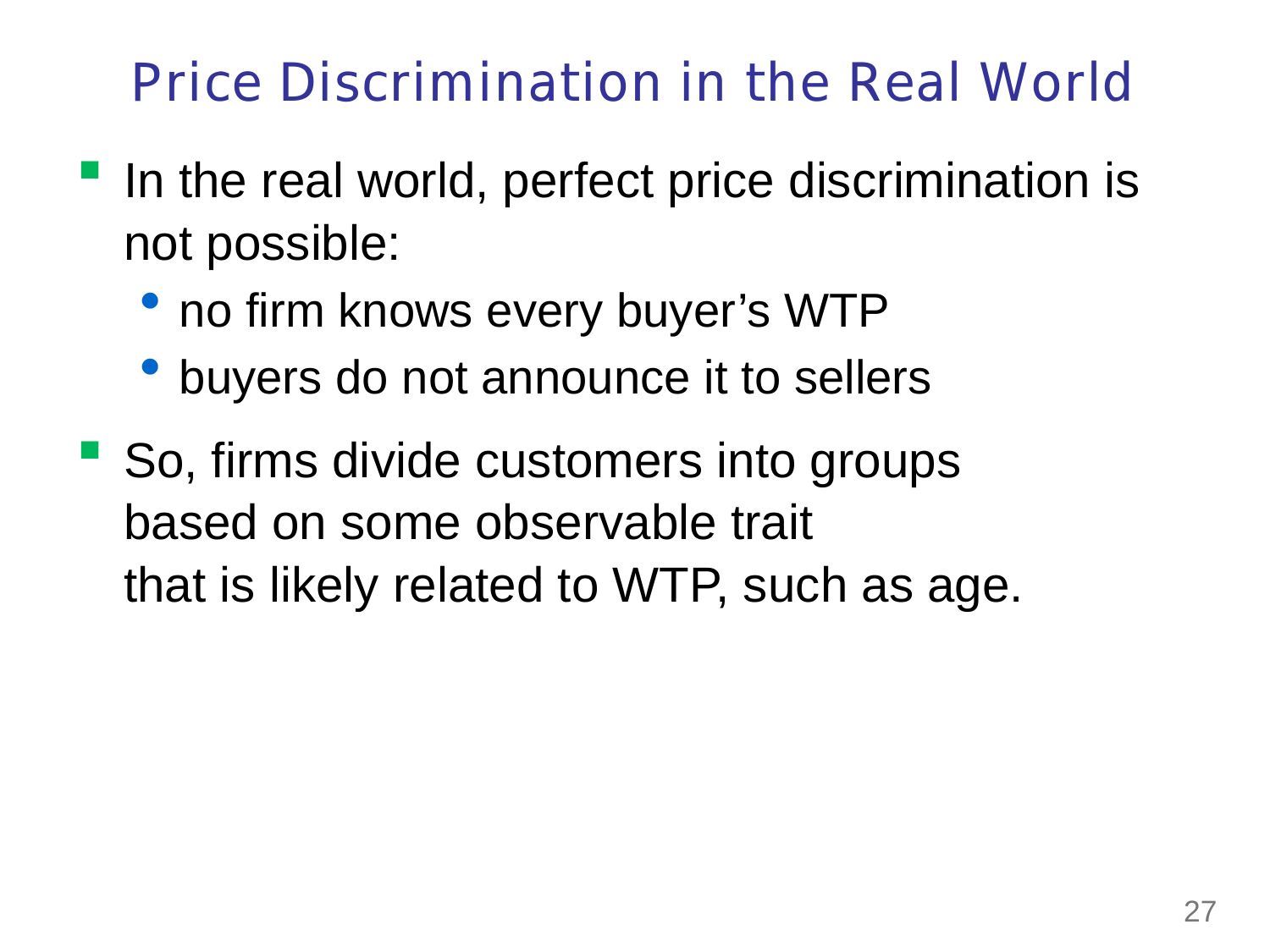

# Price Discrimination in the Real World
In the real world, perfect price discrimination is not possible:
no firm knows every buyer’s WTP
buyers do not announce it to sellers
So, firms divide customers into groups
based on some observable trait
that is likely related to WTP, such as age.